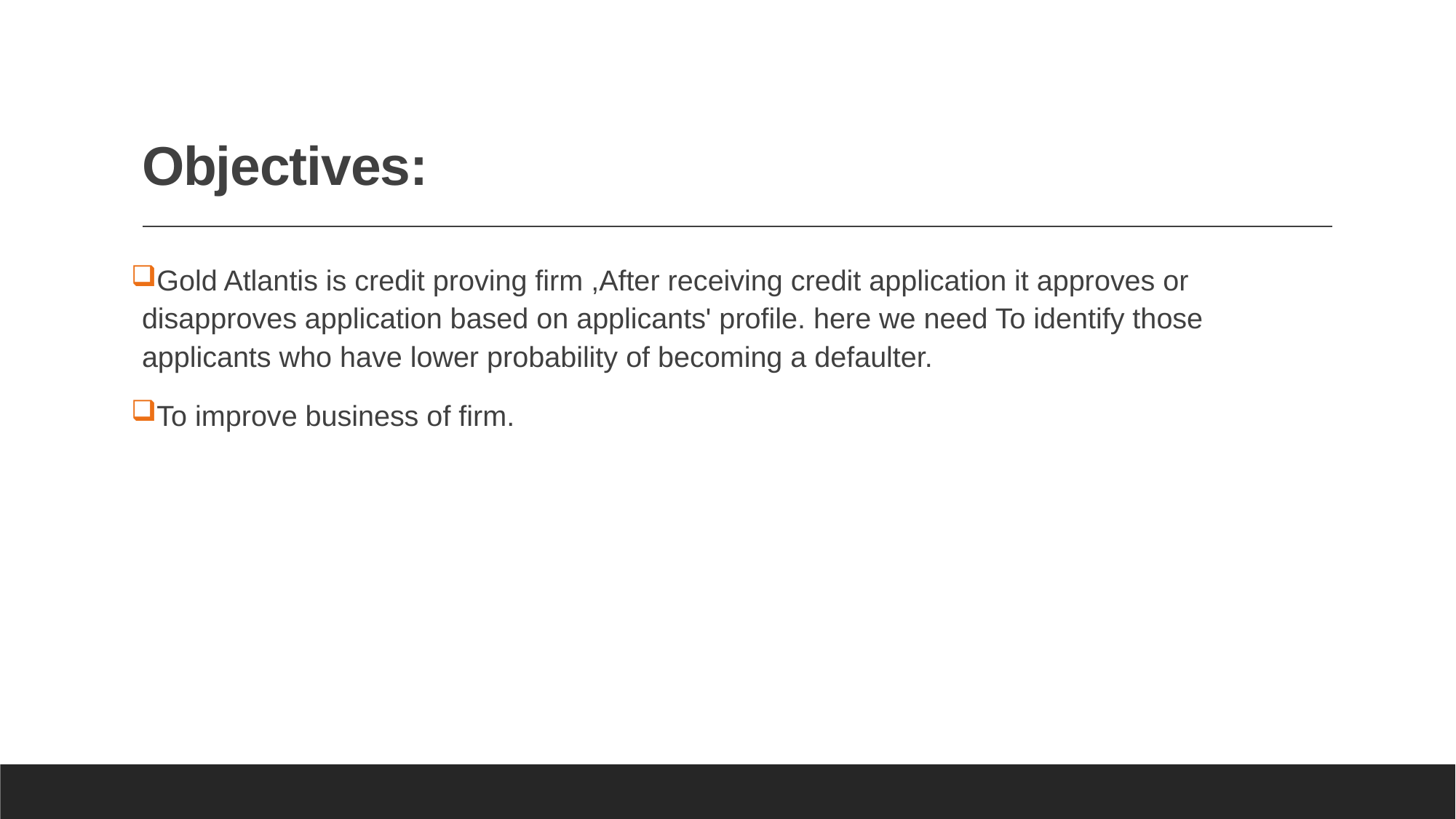

# Objectives:
Gold Atlantis is credit proving firm ,After receiving credit application it approves or disapproves application based on applicants' profile. here we need To identify those applicants who have lower probability of becoming a defaulter.
To improve business of firm.